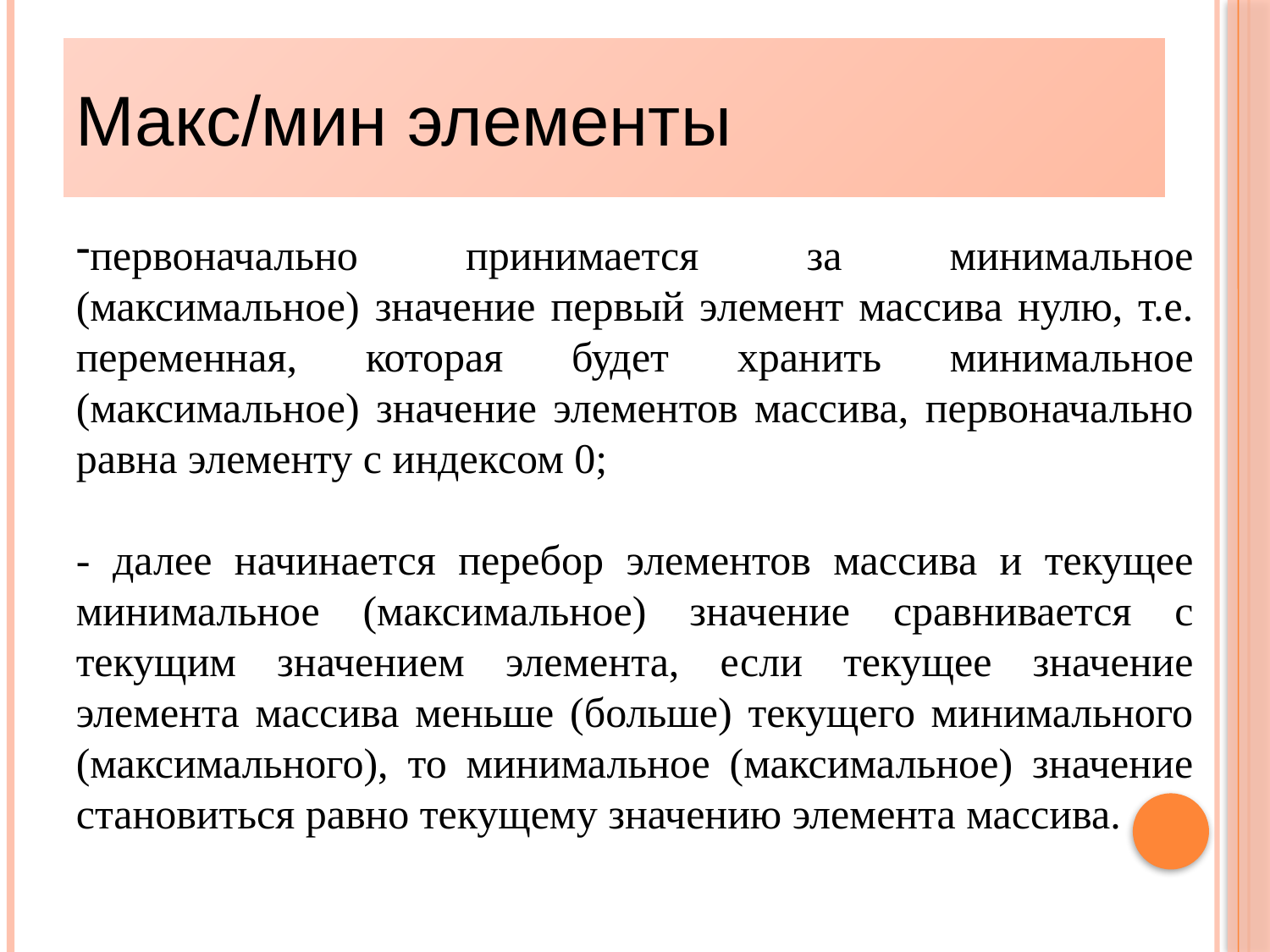

# Макс/мин элементы

первоначально принимается за минимальное (максимальное) значение первый элемент массива нулю, т.е. переменная, которая будет хранить минимальное (максимальное) значение элементов массива, первоначально равна элементу с индексом 0;

- далее начинается перебор элементов массива и текущее минимальное (максимальное) значение сравнивается с текущим значением элемента, если текущее значение элемента массива меньше (больше) текущего минимального (максимального), то минимальное (максимальное) значение становиться равно текущему значению элемента массива.